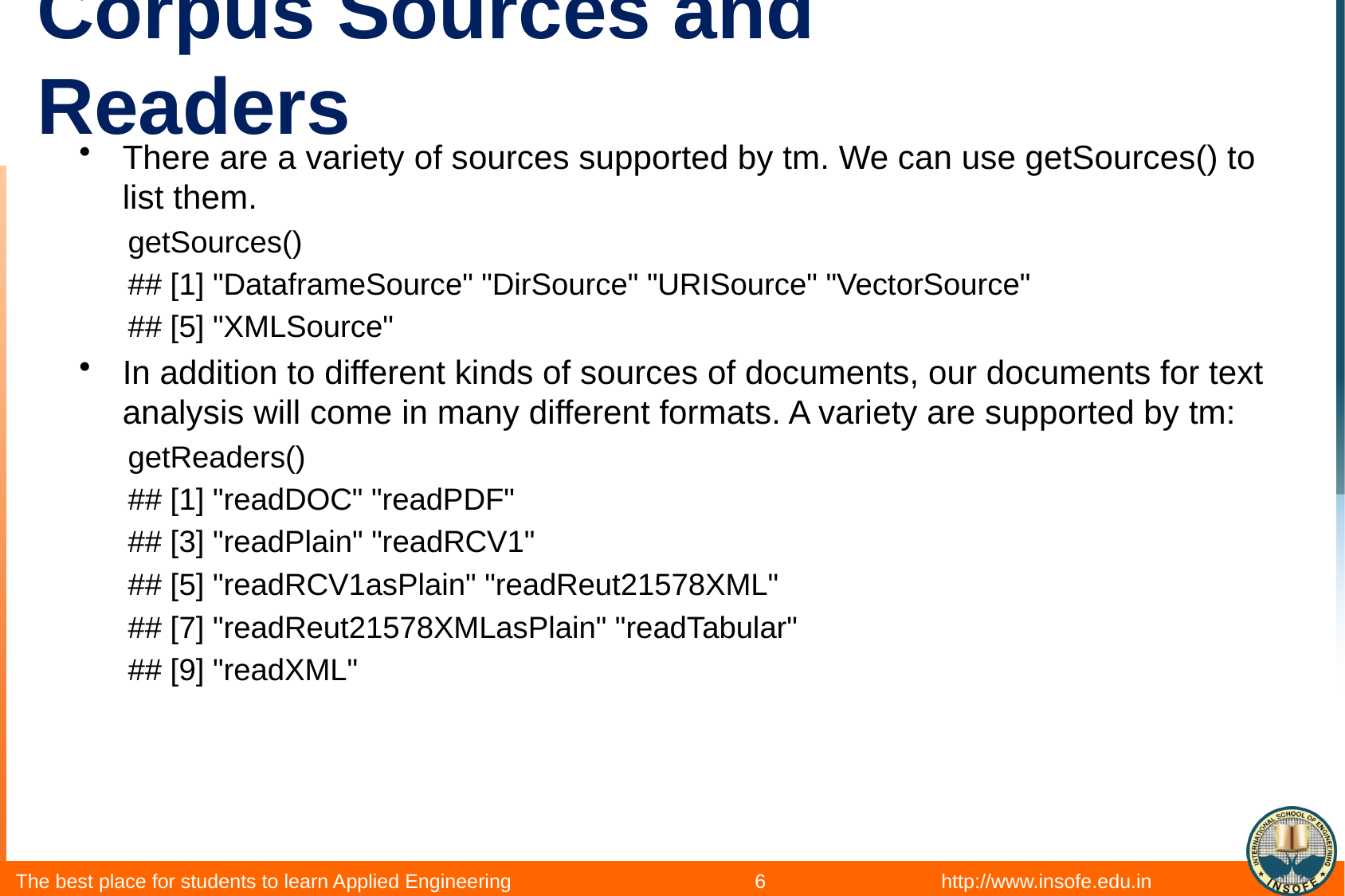

# Corpus Sources and Readers
There are a variety of sources supported by tm. We can use getSources() to list them.
getSources()
## [1] "DataframeSource" "DirSource" "URISource" "VectorSource"
## [5] "XMLSource"
In addition to different kinds of sources of documents, our documents for text analysis will come in many different formats. A variety are supported by tm:
getReaders()
## [1] "readDOC" "readPDF"
## [3] "readPlain" "readRCV1"
## [5] "readRCV1asPlain" "readReut21578XML"
## [7] "readReut21578XMLasPlain" "readTabular"
## [9] "readXML"